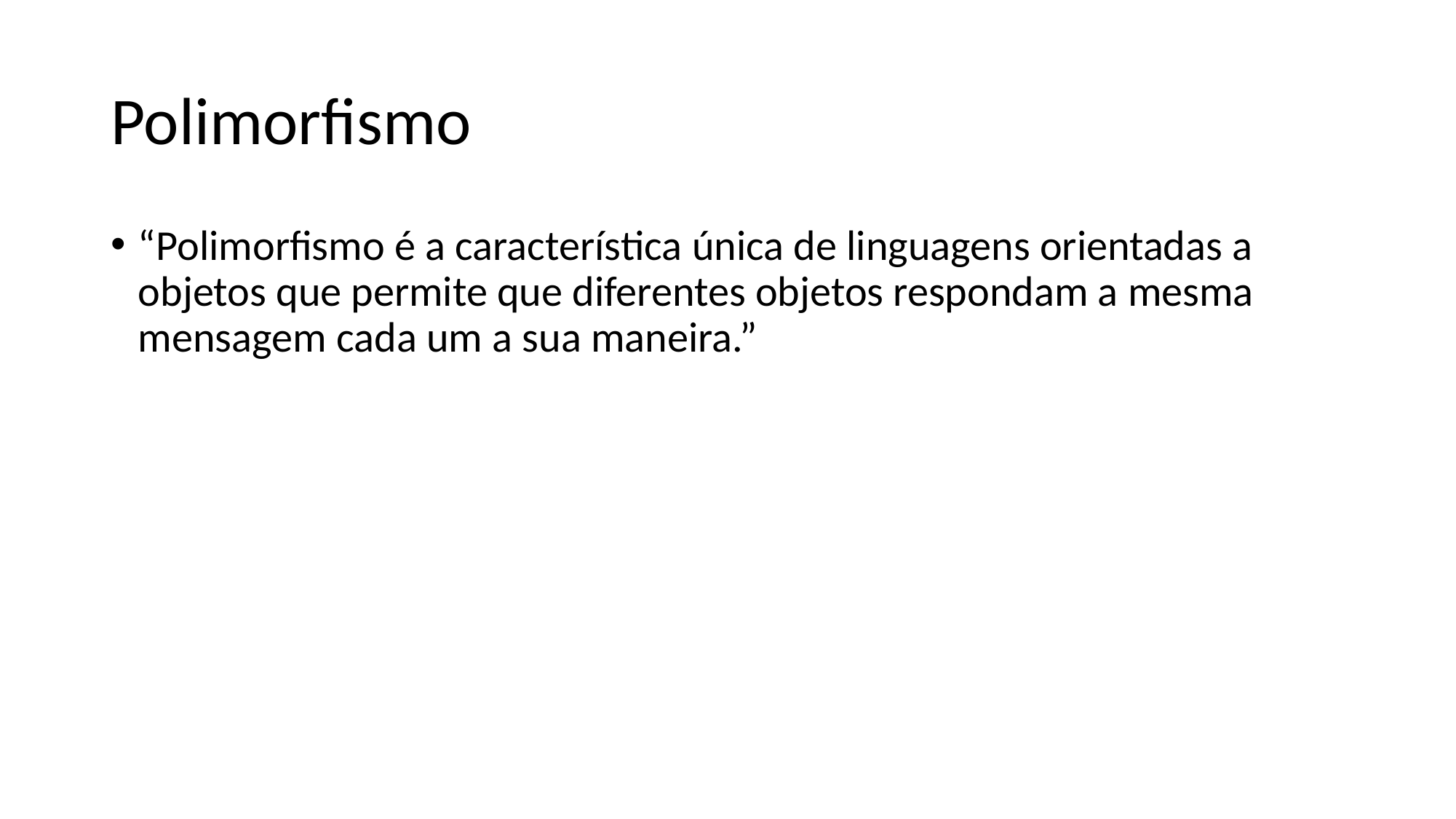

# Polimorfismo
“Polimorfismo é a característica única de linguagens orientadas a objetos que permite que diferentes objetos respondam a mesma mensagem cada um a sua maneira.”